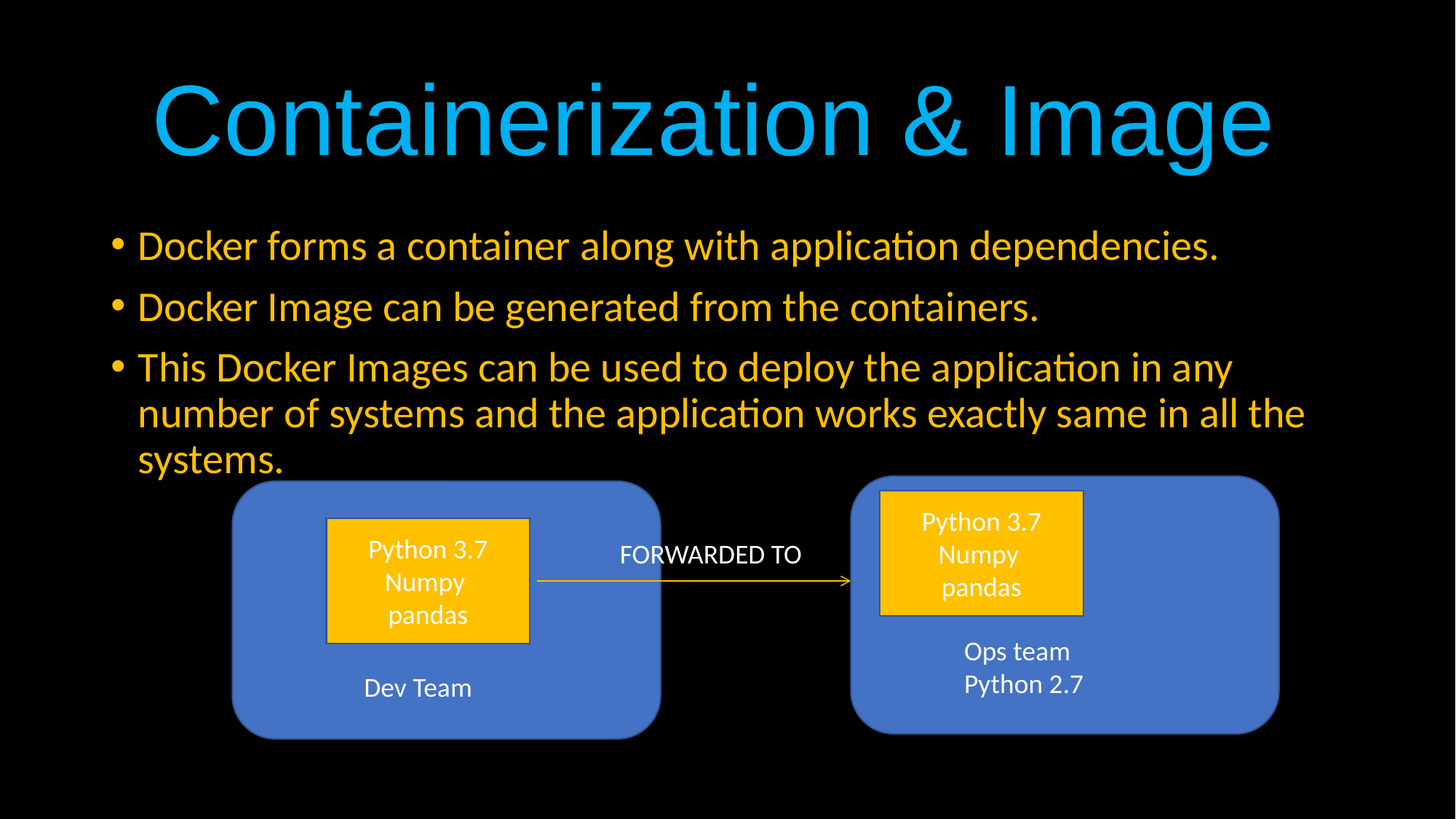

# Containerization & Image
Docker forms a container along with application dependencies.
Docker Image can be generated from the containers.
This Docker Images can be used to deploy the application in any number of systems and the application works exactly same in all the systems.

Python 3.7
Numpy
pandas
Python 3.7
Numpy
pandas
FORWARDED TO
Ops team
Python 2.7
Dev Team